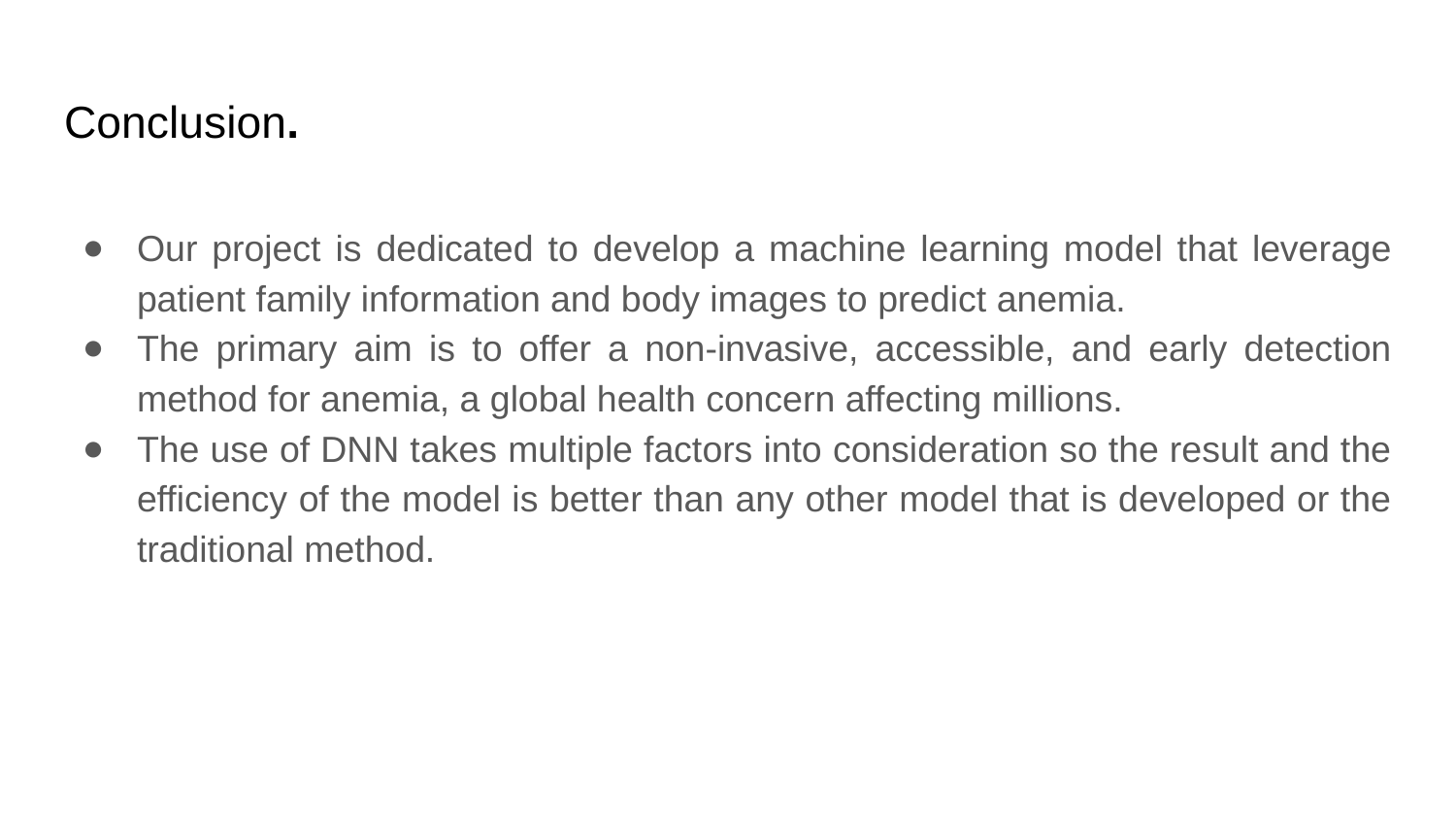

# Conclusion.
Our project is dedicated to develop a machine learning model that leverage patient family information and body images to predict anemia.
The primary aim is to offer a non-invasive, accessible, and early detection method for anemia, a global health concern affecting millions.
The use of DNN takes multiple factors into consideration so the result and the efficiency of the model is better than any other model that is developed or the traditional method.